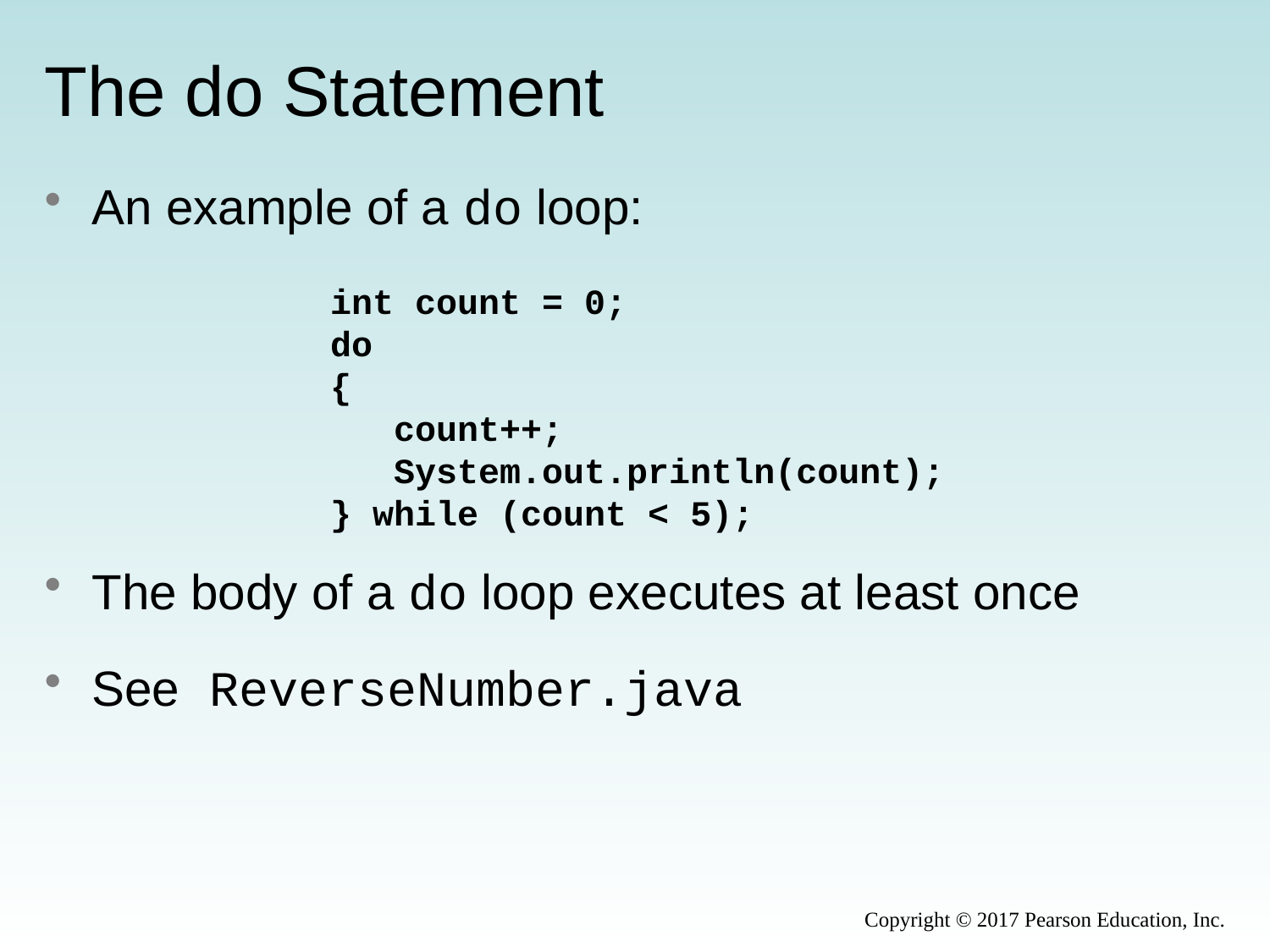

# The do Statement
An example of a do loop:

The body of a do loop executes at least once
See ReverseNumber.java
int count = 0;
do
{
   count++;
   System.out.println(count);
} while (count < 5);
Copyright © 2017 Pearson Education, Inc.